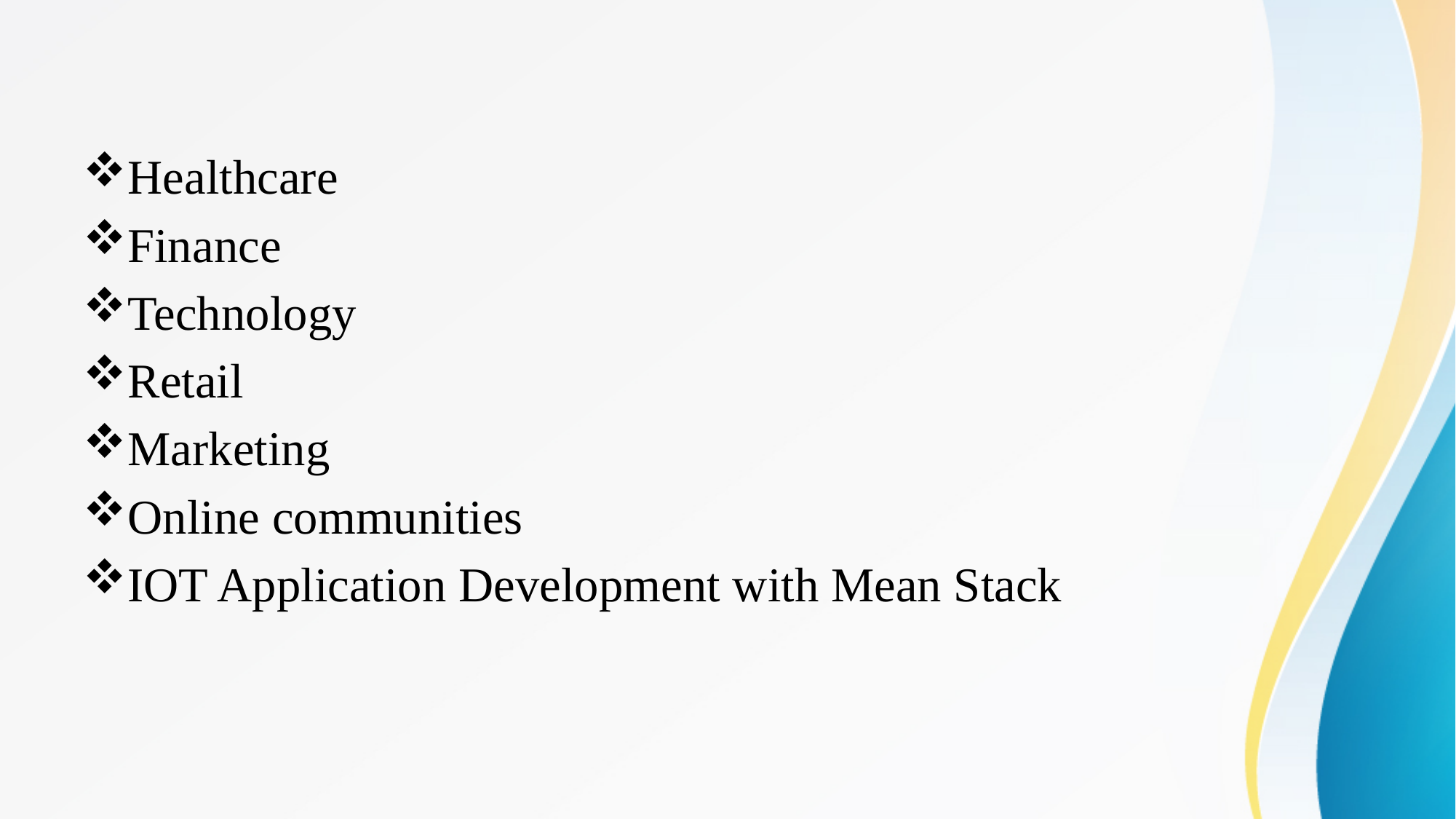

#
Healthcare
Finance
Technology
Retail
Marketing
Online communities
IOT Application Development with Mean Stack